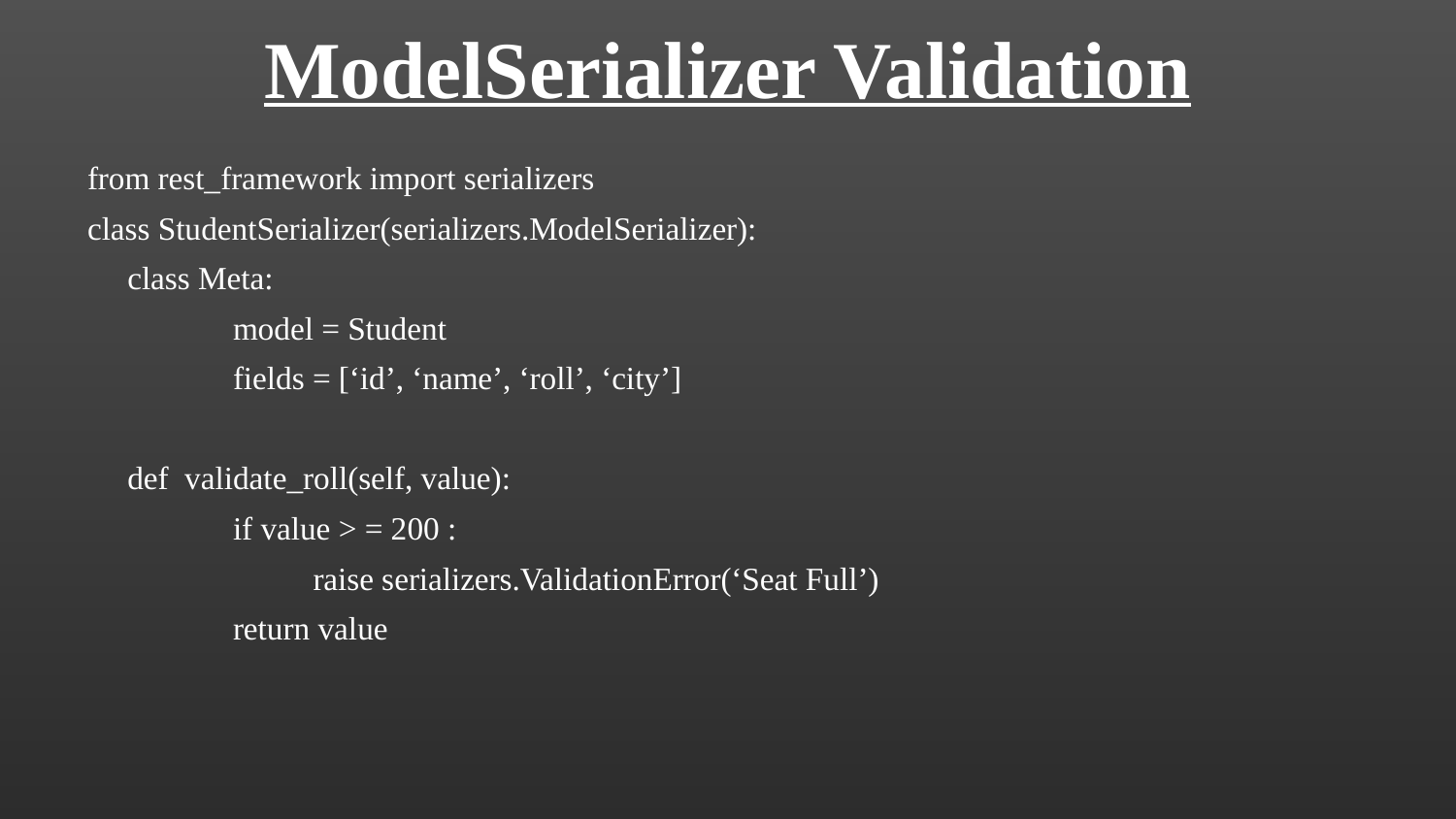

# ModelSerializer Validation
from rest_framework import serializers
class StudentSerializer(serializers.ModelSerializer):
     class Meta:
	model = Student
	fields = [‘id’, ‘name’, ‘roll’, ‘city’]

     def  validate_roll(self, value):
	if value > = 200 :
	          raise serializers.ValidationError(‘Seat Full’)
	return value